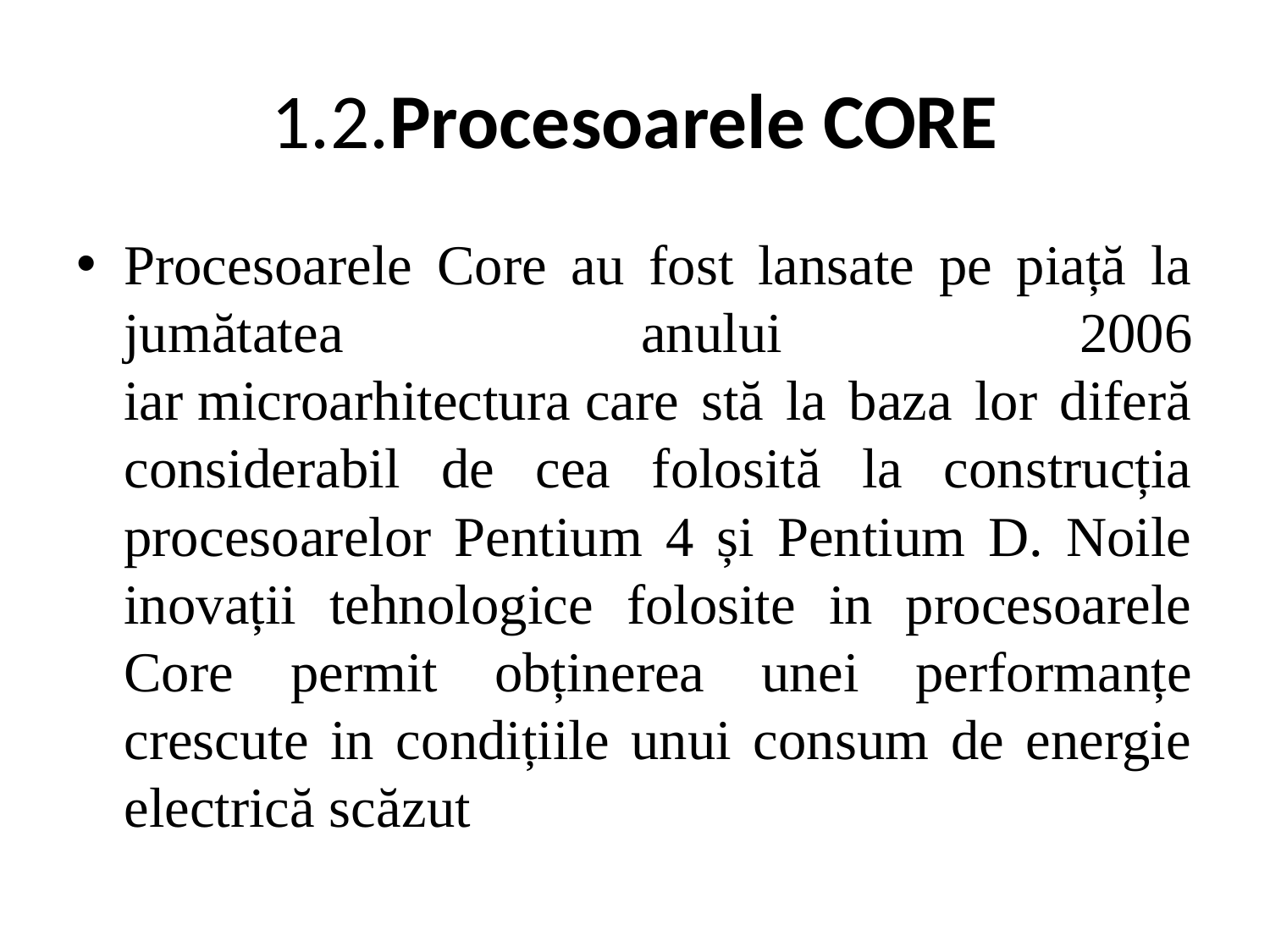

# 1.2.Procesoarele CORE
Procesoarele Core au fost lansate pe piață la jumătatea anului 2006 iar microarhitectura care stă la baza lor diferă considerabil de cea folosită la construcția procesoarelor Pentium 4 și Pentium D. Noile inovații tehnologice folosite in procesoarele Core permit obținerea unei performanțe crescute in condițiile unui consum de energie electrică scăzut